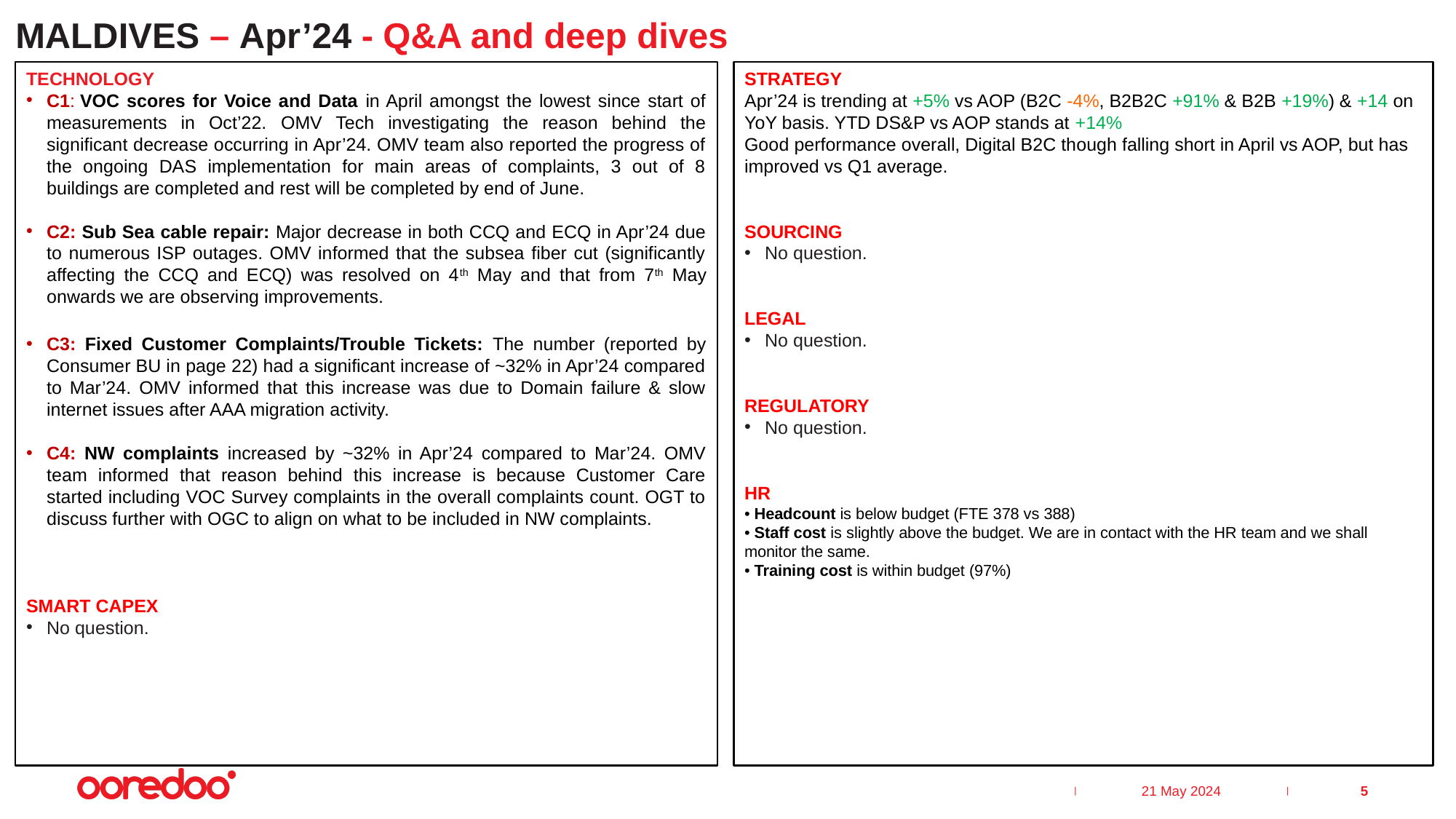

MALDIVES – Apr’24 - Q&A and deep dives
TECHNOLOGY
C1: VOC scores for Voice and Data in April amongst the lowest since start of measurements in Oct’22. OMV Tech investigating the reason behind the significant decrease occurring in Apr’24. OMV team also reported the progress of the ongoing DAS implementation for main areas of complaints, 3 out of 8 buildings are completed and rest will be completed by end of June.

C2: Sub Sea cable repair: Major decrease in both CCQ and ECQ in Apr’24 due to numerous ISP outages. OMV informed that the subsea fiber cut (significantly affecting the CCQ and ECQ) was resolved on 4th May and that from 7th May onwards we are observing improvements.

C3: Fixed Customer Complaints/Trouble Tickets: The number (reported by Consumer BU in page 22) had a significant increase of ~32% in Apr’24 compared to Mar’24. OMV informed that this increase was due to Domain failure & slow internet issues after AAA migration activity.

C4: NW complaints increased by ~32% in Apr’24 compared to Mar’24. OMV team informed that reason behind this increase is because Customer Care started including VOC Survey complaints in the overall complaints count. OGT to discuss further with OGC to align on what to be included in NW complaints.

SMART CAPEX
No question.

STRATEGY
Apr’24 is trending at +5% vs AOP (B2C -4%, B2B2C +91% & B2B +19%) & +14 on YoY basis. YTD DS&P vs AOP stands at +14%
Good performance overall, Digital B2C though falling short in April vs AOP, but has improved vs Q1 average.

SOURCING
No question.

LEGAL
No question.

REGULATORY
No question.

HR
• Headcount is below budget (FTE 378 vs 388)
• Staff cost is slightly above the budget. We are in contact with the HR team and we shall monitor the same.
• Training cost is within budget (97%)

21 May 2024
5